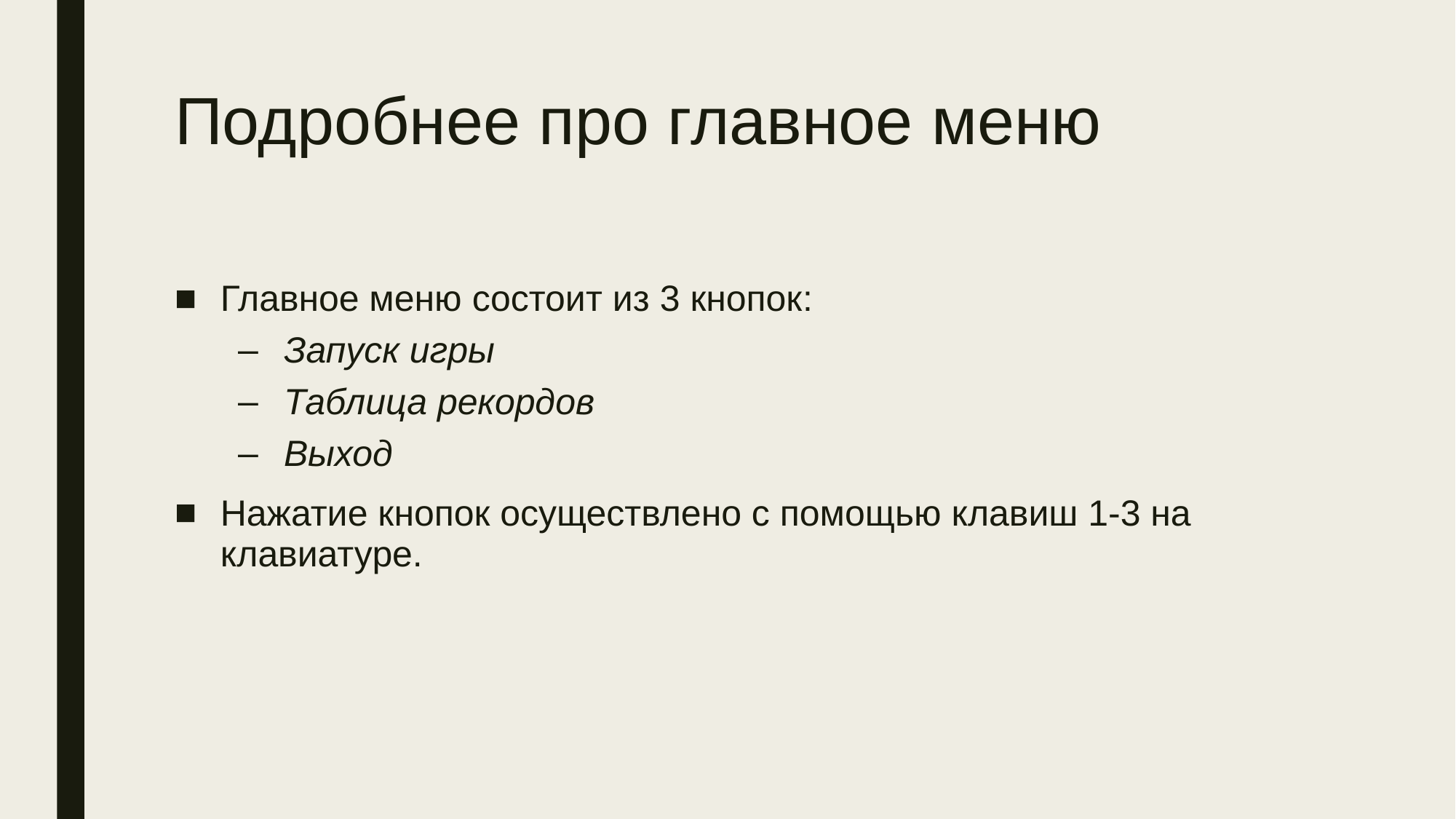

# Подробнее про главное меню
Главное меню состоит из 3 кнопок:
Запуск игры
Таблица рекордов
Выход
Нажатие кнопок осуществлено с помощью клавиш 1-3 на клавиатуре.